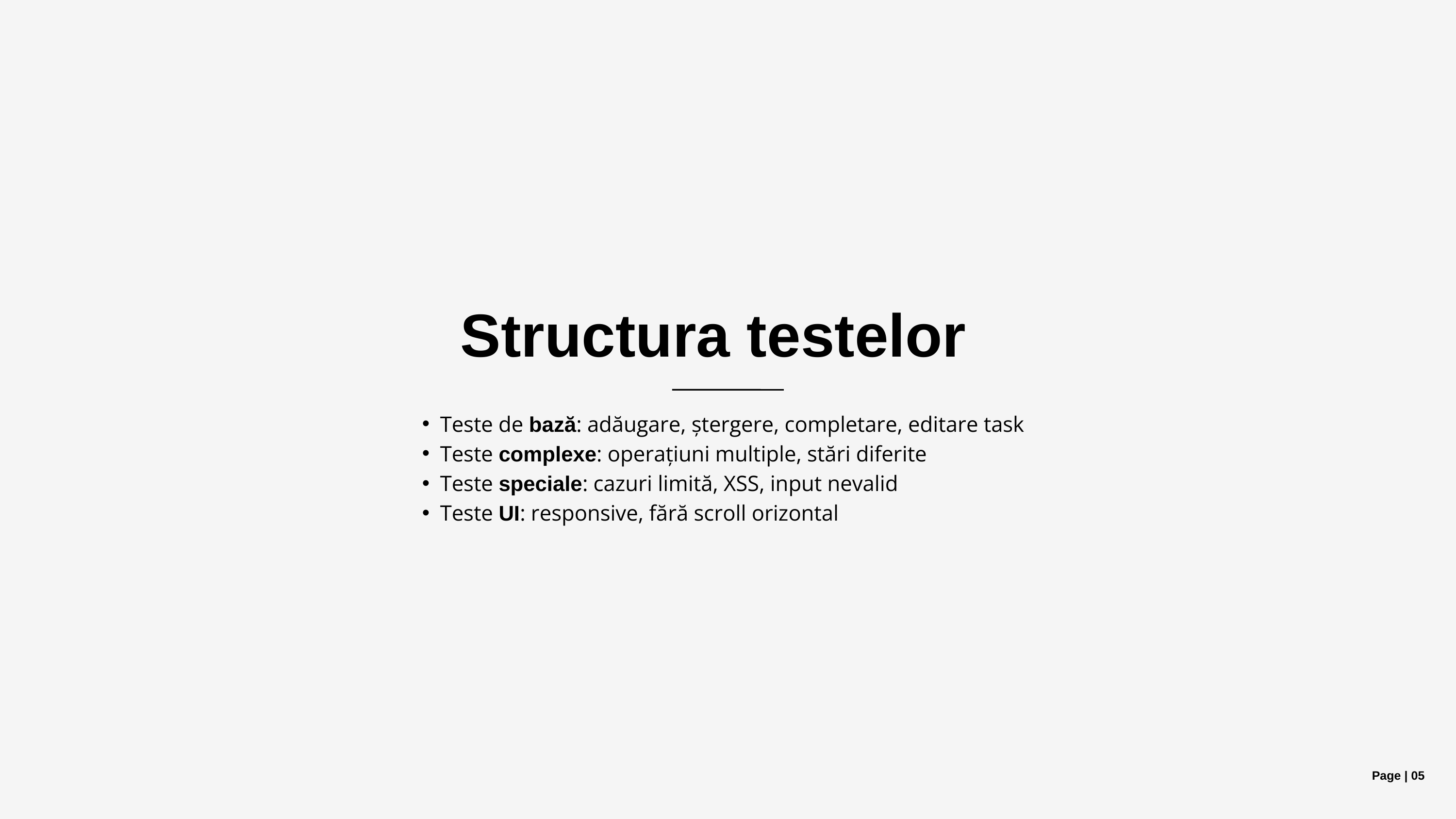

Structura testelor

Teste de bază: adăugare, ștergere, completare, editare task
Teste complexe: operațiuni multiple, stări diferite
Teste speciale: cazuri limită, XSS, input nevalid
Teste UI: responsive, fără scroll orizontal
Page | 05